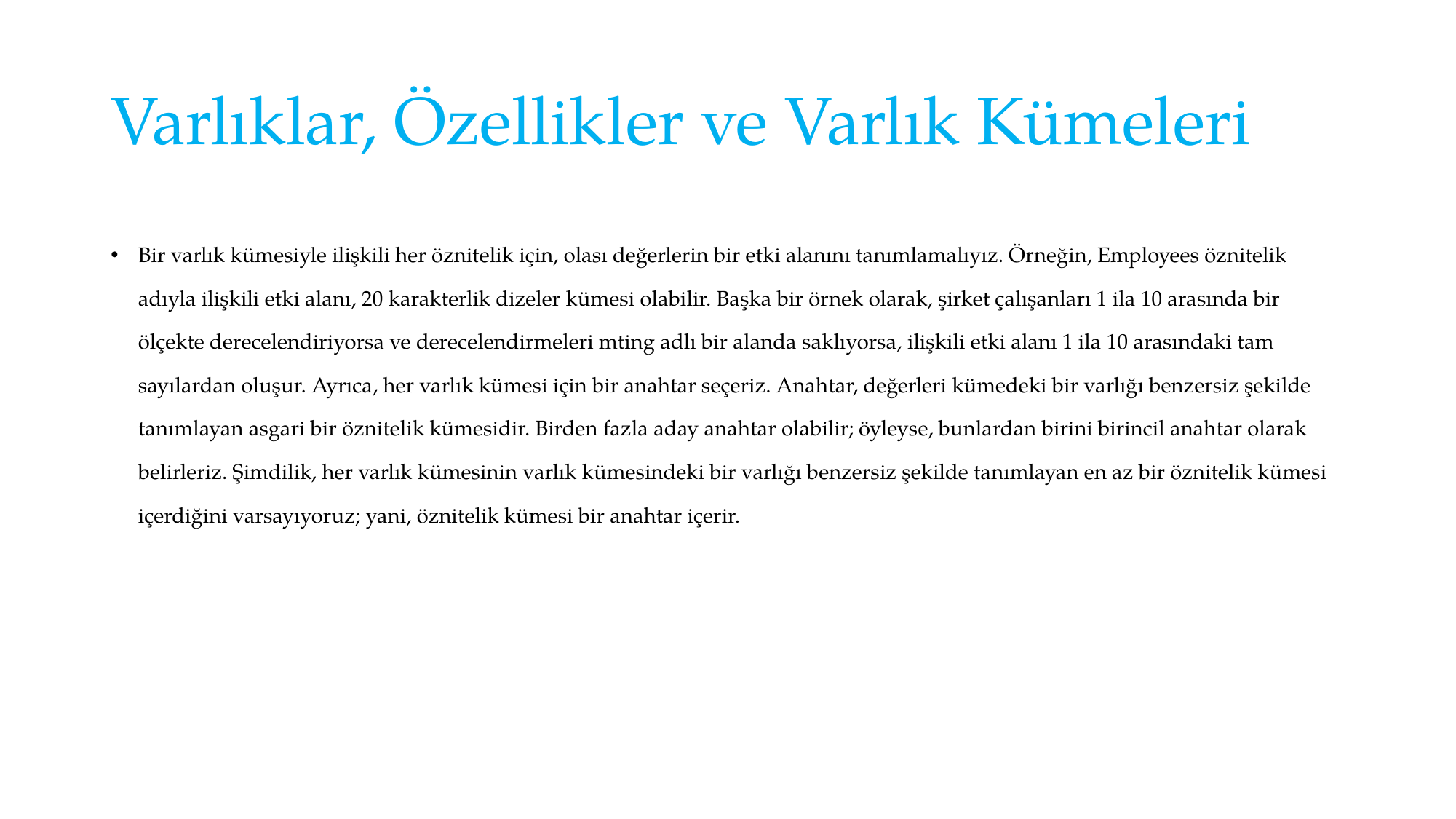

# Varlıklar, Özellikler ve Varlık Kümeleri
Bir varlık kümesiyle ilişkili her öznitelik için, olası değerlerin bir etki alanını tanımlamalıyız. Örneğin, Employees öznitelik adıyla ilişkili etki alanı, 20 karakterlik dizeler kümesi olabilir. Başka bir örnek olarak, şirket çalışanları 1 ila 10 arasında bir ölçekte derecelendiriyorsa ve derecelendirmeleri mting adlı bir alanda saklıyorsa, ilişkili etki alanı 1 ila 10 arasındaki tam sayılardan oluşur. Ayrıca, her varlık kümesi için bir anahtar seçeriz. Anahtar, değerleri kümedeki bir varlığı benzersiz şekilde tanımlayan asgari bir öznitelik kümesidir. Birden fazla aday anahtar olabilir; öyleyse, bunlardan birini birincil anahtar olarak belirleriz. Şimdilik, her varlık kümesinin varlık kümesindeki bir varlığı benzersiz şekilde tanımlayan en az bir öznitelik kümesi içerdiğini varsayıyoruz; yani, öznitelik kümesi bir anahtar içerir.